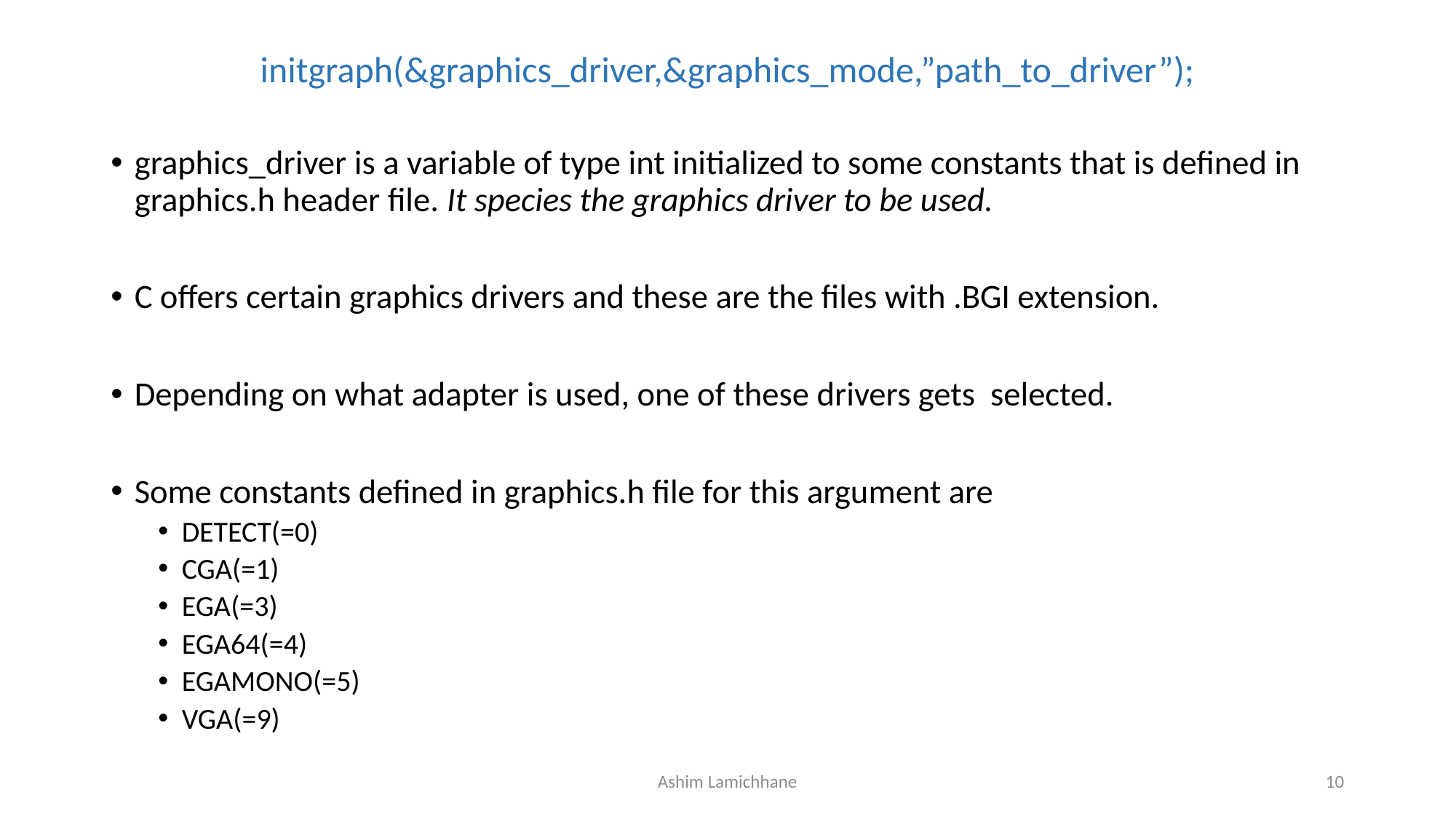

# initgraph(&graphics_driver,&graphics_mode,”path_to_driver”);
graphics_driver is a variable of type int initialized to some constants that is defined in graphics.h header file. It species the graphics driver to be used.

C offers certain graphics drivers and these are the files with .BGI extension.

Depending on what adapter is used, one of these drivers gets  selected.

Some constants defined in graphics.h file for this argument are
DETECT(=0)
CGA(=1)
EGA(=3)
EGA64(=4)
EGAMONO(=5)
VGA(=9)

Ashim Lamichhane
10